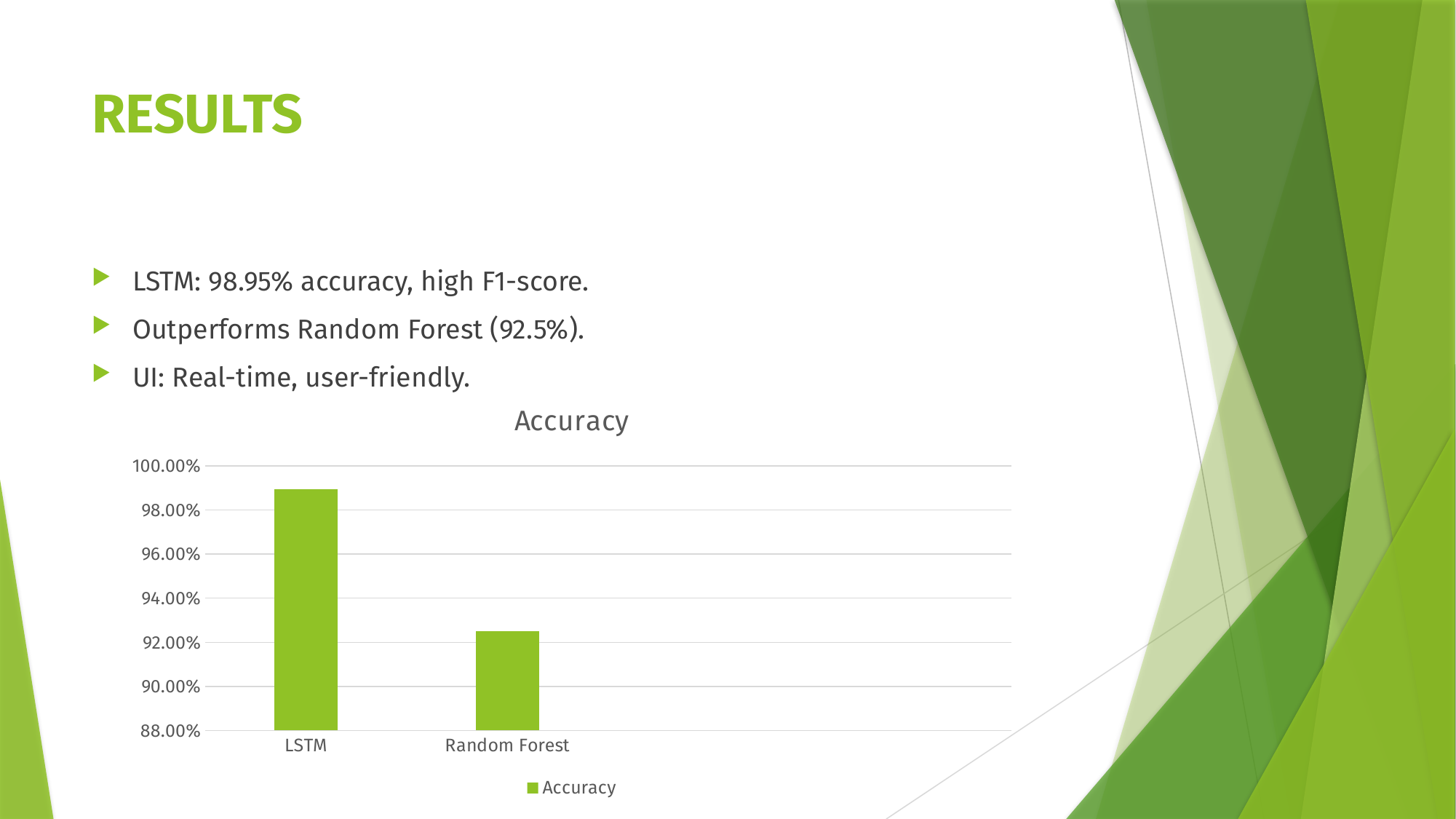

# RESULTS
LSTM: 98.95% accuracy, high F1-score.
Outperforms Random Forest (92.5%).
UI: Real-time, user-friendly.

### Chart:

| Category | Accuracy |
|---|---|
| LSTM | 0.9895 |
| Random Forest | 0.925 |